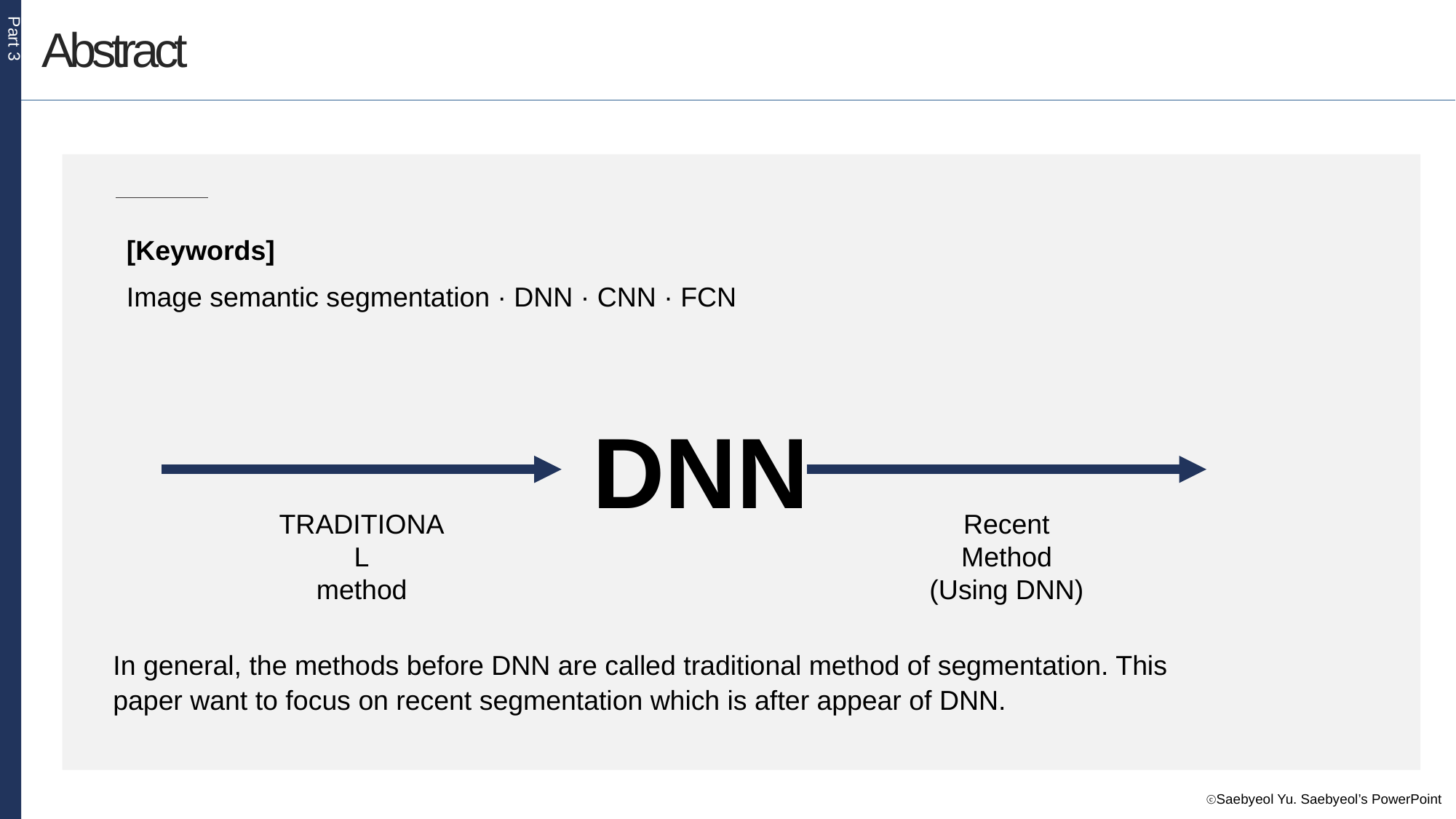

Part 3
Abstract

[Keywords]
Image semantic segmentation · DNN · CNN · FCN
DNN
TRADITIONAL
method
Recent
Method
(Using DNN)
In general, the methods before DNN are called traditional method of segmentation. This paper want to focus on recent segmentation which is after appear of DNN.